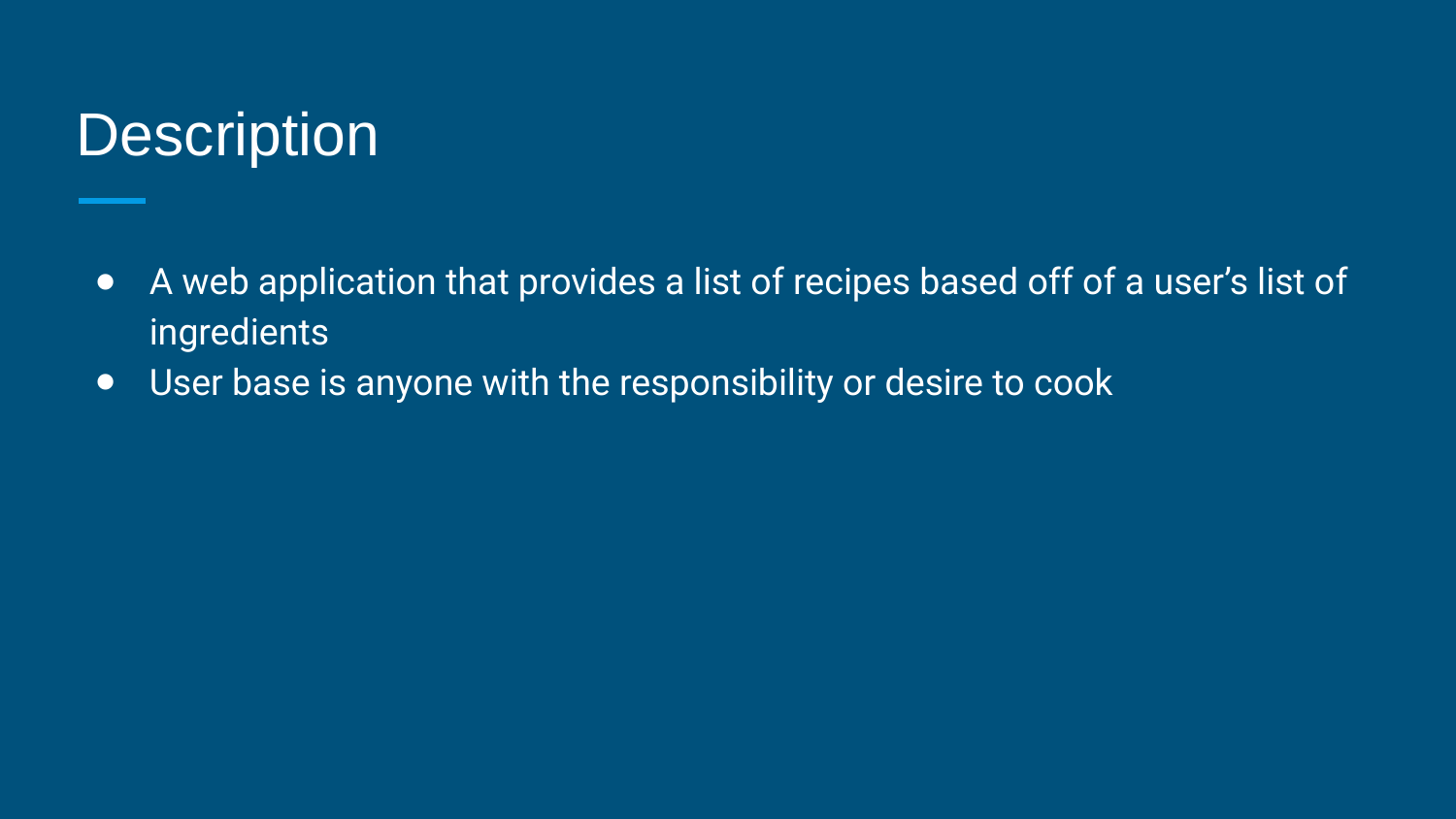

# Description
A web application that provides a list of recipes based off of a user’s list of ingredients
User base is anyone with the responsibility or desire to cook